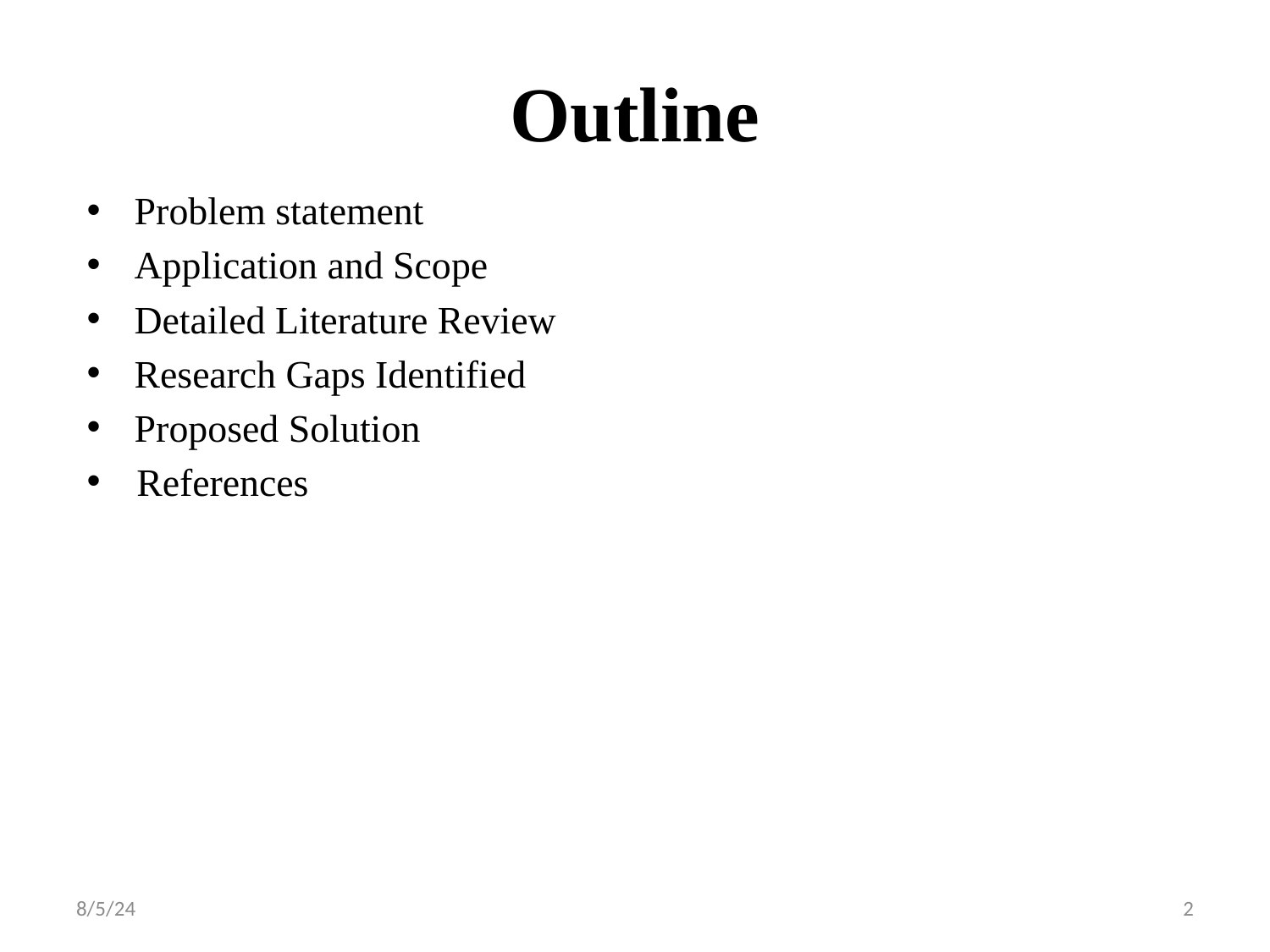

# Outline
Problem statement
Application and Scope
Detailed Literature Review
Research Gaps Identified
Proposed Solution
References

8/5/24
2